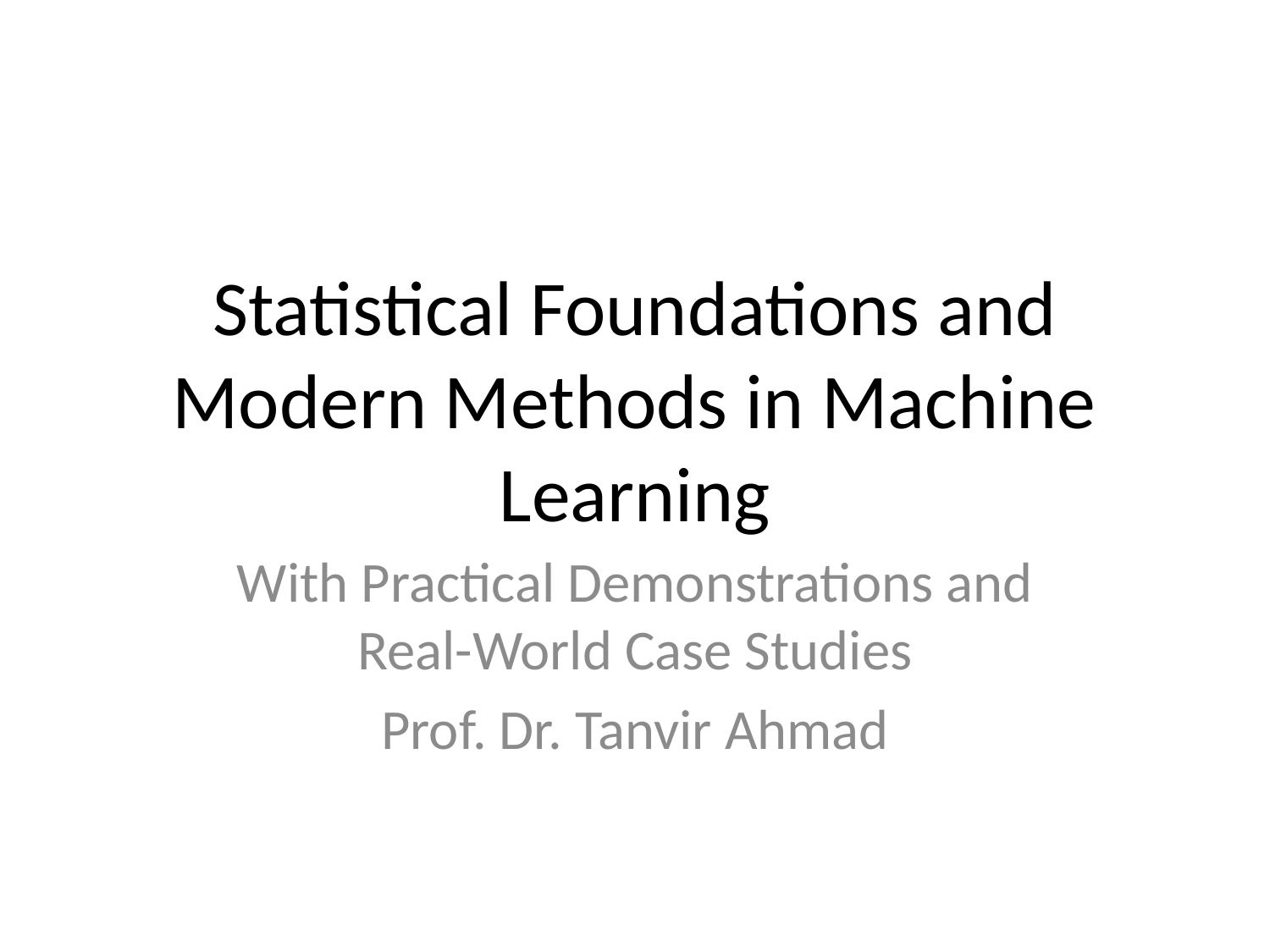

# Statistical Foundations and Modern Methods in Machine Learning
With Practical Demonstrations and Real-World Case Studies
Prof. Dr. Tanvir Ahmad